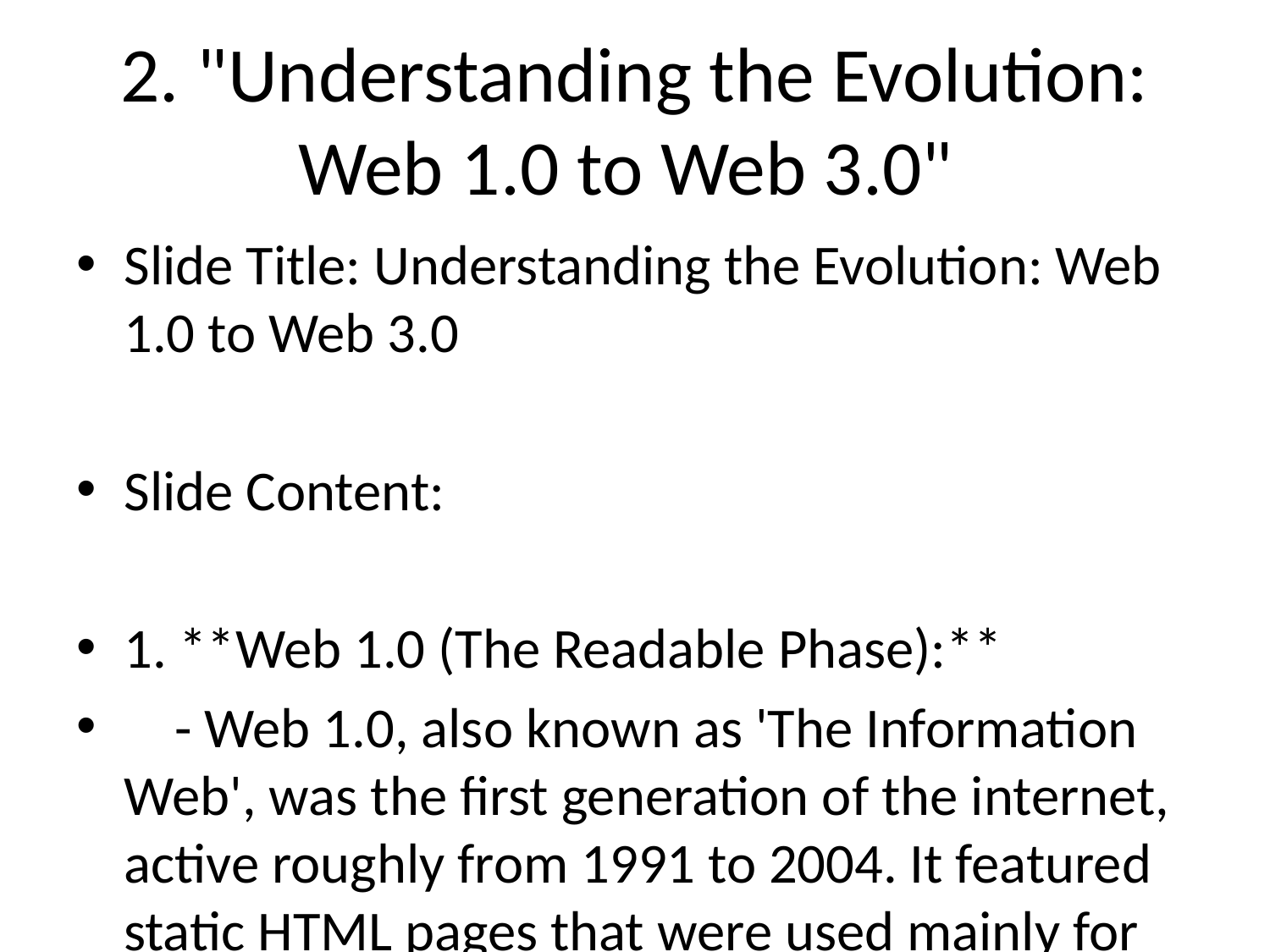

# 2. "Understanding the Evolution: Web 1.0 to Web 3.0"
Slide Title: Understanding the Evolution: Web 1.0 to Web 3.0

Slide Content:

1. **Web 1.0 (The Readable Phase):**
    - Web 1.0, also known as 'The Information Web', was the first generation of the internet, active roughly from 1991 to 2004. It featured static HTML pages that were used mainly for reading and gaining information.
    - It allowed users to search for information and read it. There was no active communication or information flow from consumer (user) to producer (website owner).
    - Examples include early versions of websites like Yahoo and MSN.

2. **Web 2.0 (The Writeable Phase):**
    - Web 2.0, the 'Social Web', emerged around 2004, focusing on user-generated content, interactivity, and collaboration.
    - It marked the transition from static web pages to dynamic or user-generated content, along with the growth of social media, blogging, and interactive web applications.
    - Examples are Facebook, YouTube, Wordpress, which all encourage user participation, social interaction, and content sharing.

3. **Web 3.0 (The Executable Phase):**
    - Web 3.0 is the 'Semantic Web'. Interacting since around 2014, it is about machines understanding human language and new technologies fostering a more intuitive and integrated online experience.
    - It provides a smarter, more connected experience, with semantic web technologies, data linking, and artificial intelligence algorithms.
    - In this phase, technology allows apps, sites, and devices to interact with each other. Information is linked and can be processed and interpreted by machines.
    - Examples include voice-activated assistants, like Siri and Alexa, and personalized content delivery like Netflix or Amazon.

Next Step: Anticipating the Future (Web 4.0 and Beyond)